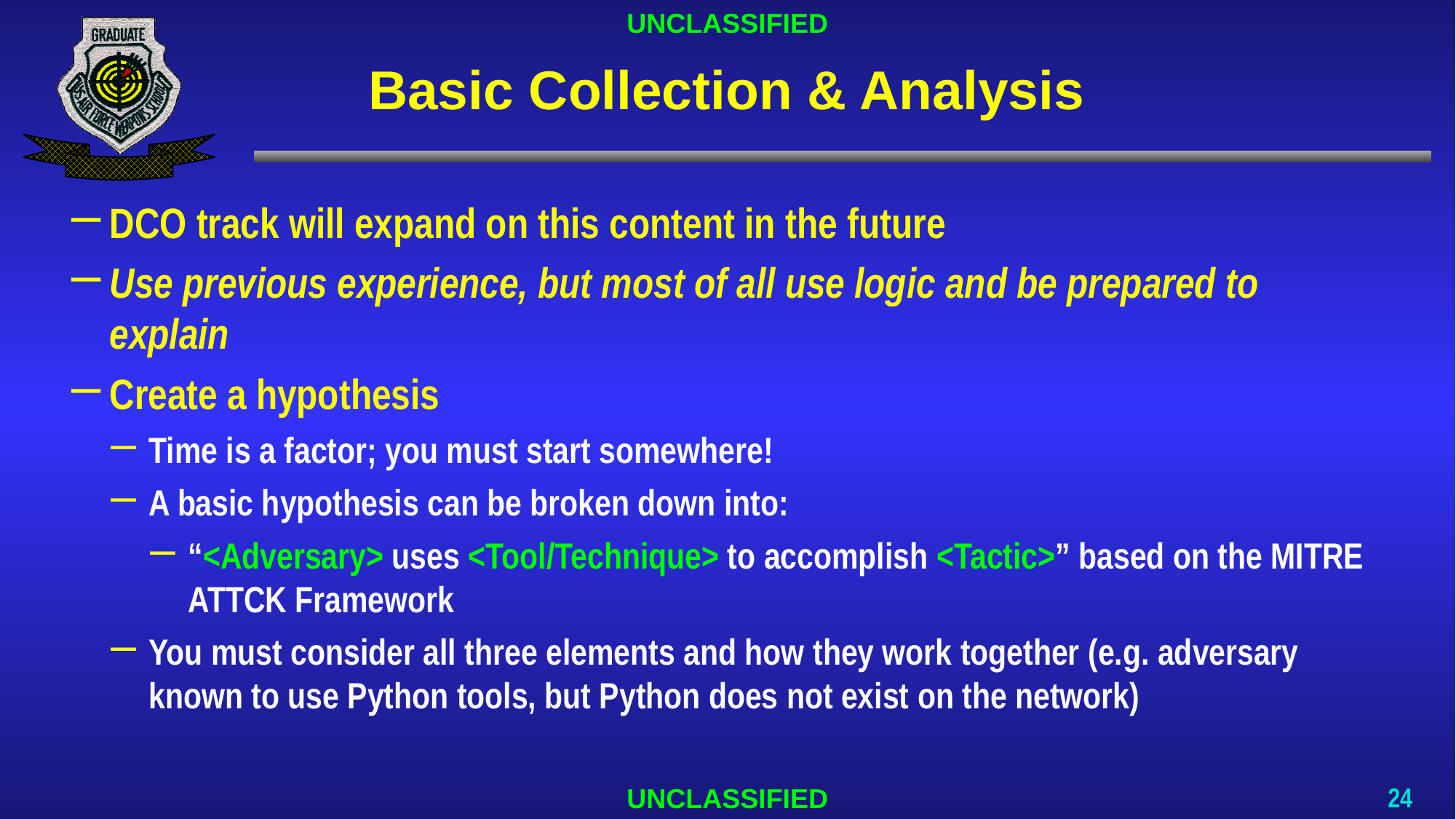

# Basic Collection & Analysis
DCO track will expand on this content in the future
Use previous experience, but most of all use logic and be prepared to explain
Create a hypothesis
Time is a factor; you must start somewhere!
A basic hypothesis can be broken down into:
“<Adversary> uses <Tool/Technique> to accomplish <Tactic>” based on the MITRE ATTCK Framework
You must consider all three elements and how they work together (e.g. adversary known to use Python tools, but Python does not exist on the network)